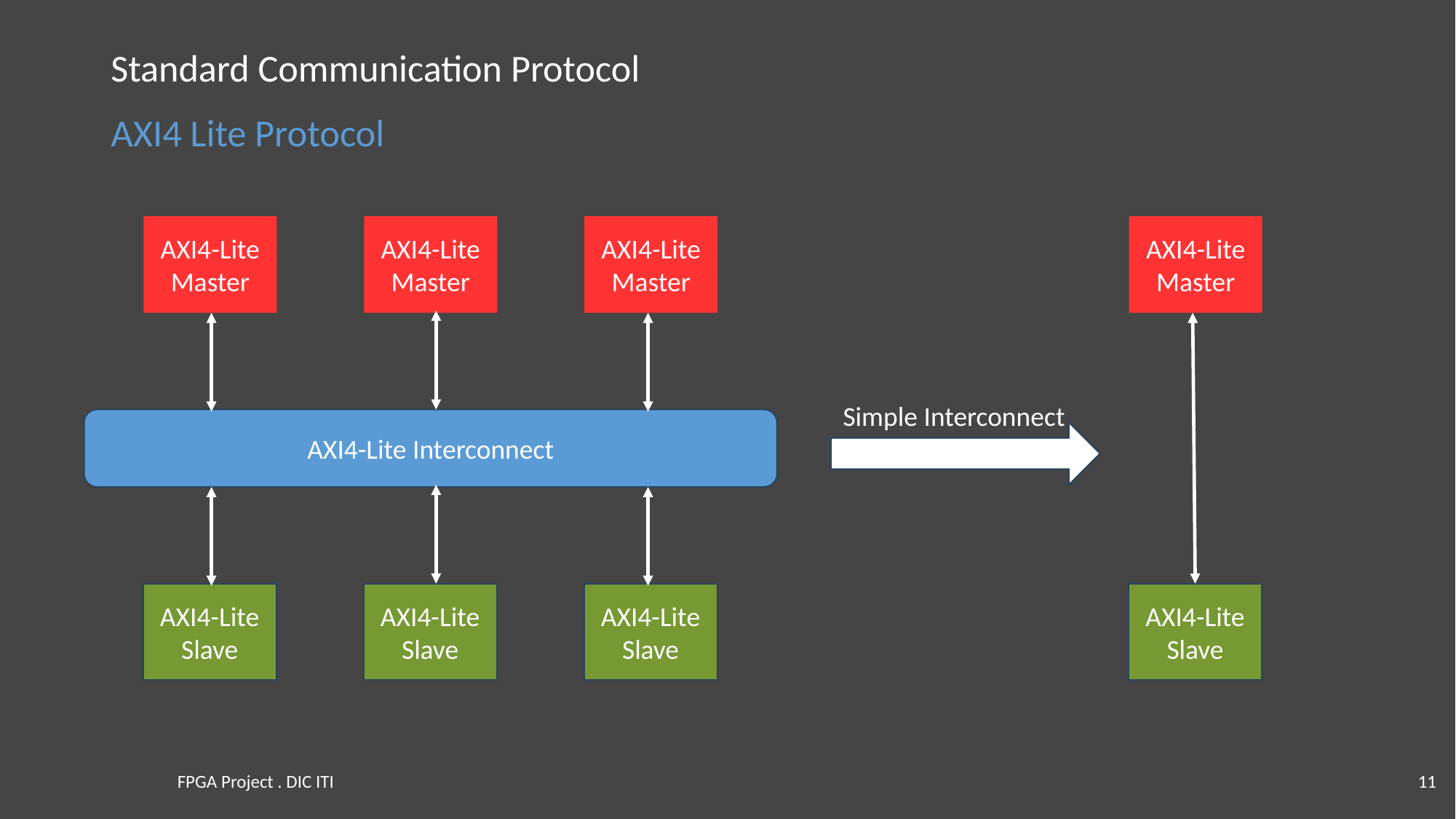

# Standard Communication Protocol
AXI4 Lite Protocol
AXI4-Lite
Master
AXI4-Lite
Master
AXI4-Lite
Master
AXI4-Lite
Master
Simple Interconnect
AXI4-Lite Interconnect

AXI4-Lite
Slave
AXI4-Lite
Slave
AXI4-Lite
Slave
AXI4-Lite
Slave
FPGA Project . DIC ITI
11